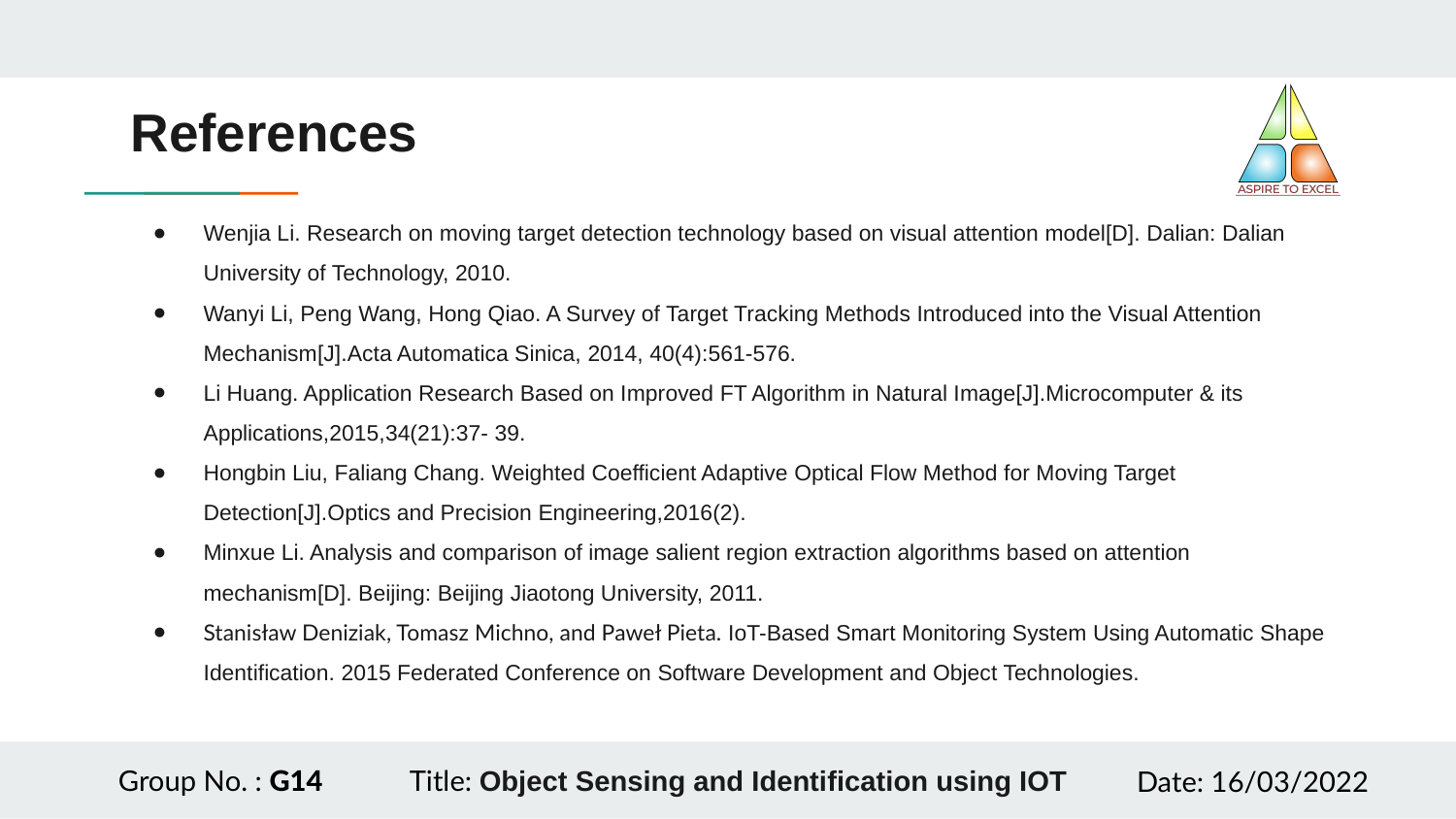

# References
Wenjia Li. Research on moving target detection technology based on visual attention model[D]. Dalian: Dalian University of Technology, 2010.
Wanyi Li, Peng Wang, Hong Qiao. A Survey of Target Tracking Methods Introduced into the Visual Attention Mechanism[J].Acta Automatica Sinica, 2014, 40(4):561-576.
Li Huang. Application Research Based on Improved FT Algorithm in Natural Image[J].Microcomputer & its Applications,2015,34(21):37- 39.
Hongbin Liu, Faliang Chang. Weighted Coefficient Adaptive Optical Flow Method for Moving Target Detection[J].Optics and Precision Engineering,2016(2).
Minxue Li. Analysis and comparison of image salient region extraction algorithms based on attention mechanism[D]. Beijing: Beijing Jiaotong University, 2011.
Stanisław Deniziak, Tomasz Michno, and Paweł Pieta. IoT-Based Smart Monitoring System Using Automatic Shape Identification. 2015 Federated Conference on Software Development and Object Technologies.